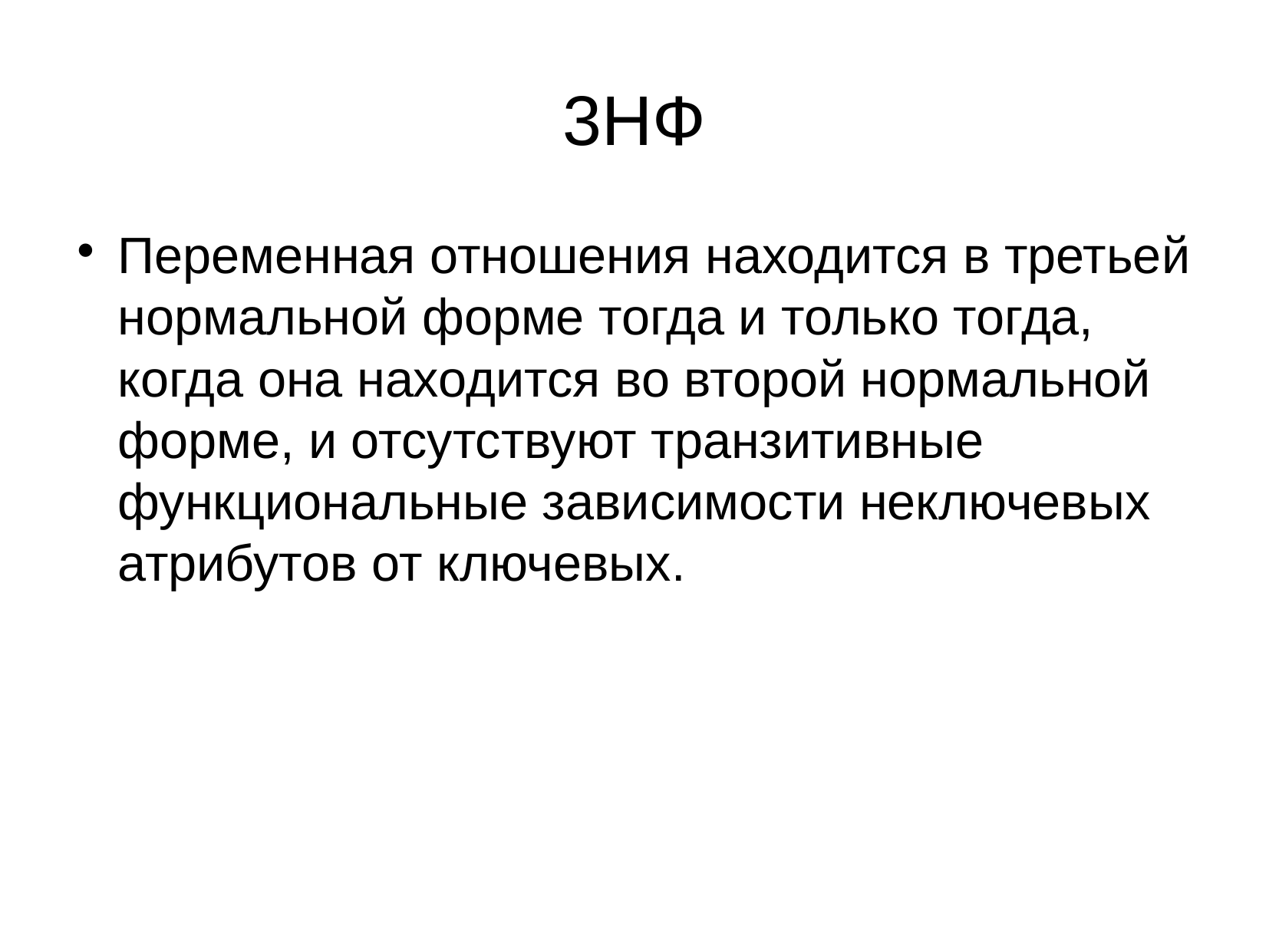

3НФ
Переменная отношения находится в третьей нормальной форме тогда и только тогда, когда она находится во второй нормальной форме, и отсутствуют транзитивные функциональные зависимости неключевых атрибутов от ключевых.